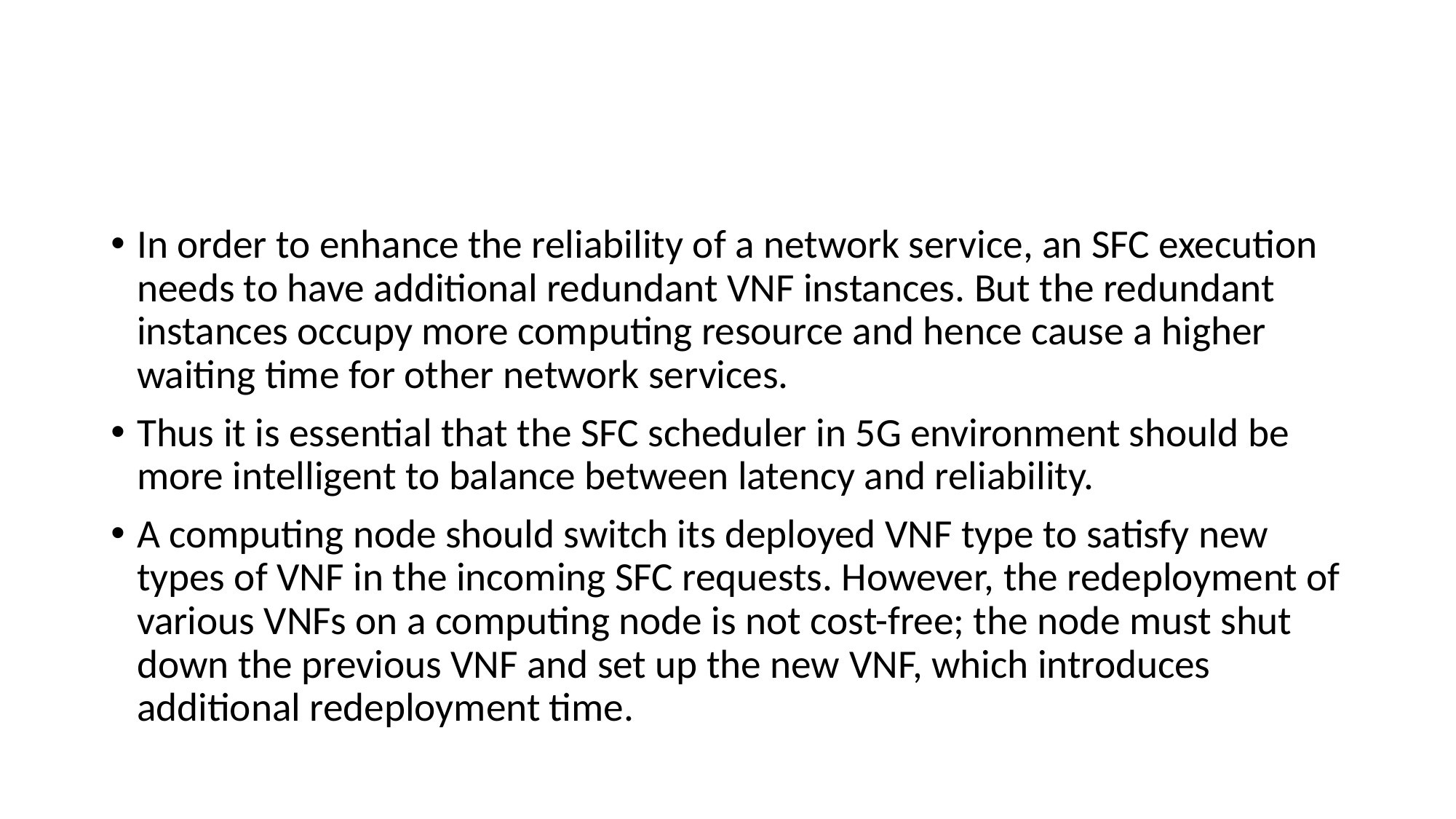

#
In order to enhance the reliability of a network service, an SFC execution needs to have additional redundant VNF instances. But the redundant instances occupy more computing resource and hence cause a higher waiting time for other network services.
Thus it is essential that the SFC scheduler in 5G environment should be more intelligent to balance between latency and reliability.
A computing node should switch its deployed VNF type to satisfy new types of VNF in the incoming SFC requests. However, the redeployment of various VNFs on a computing node is not cost-free; the node must shut down the previous VNF and set up the new VNF, which introduces additional redeployment time.